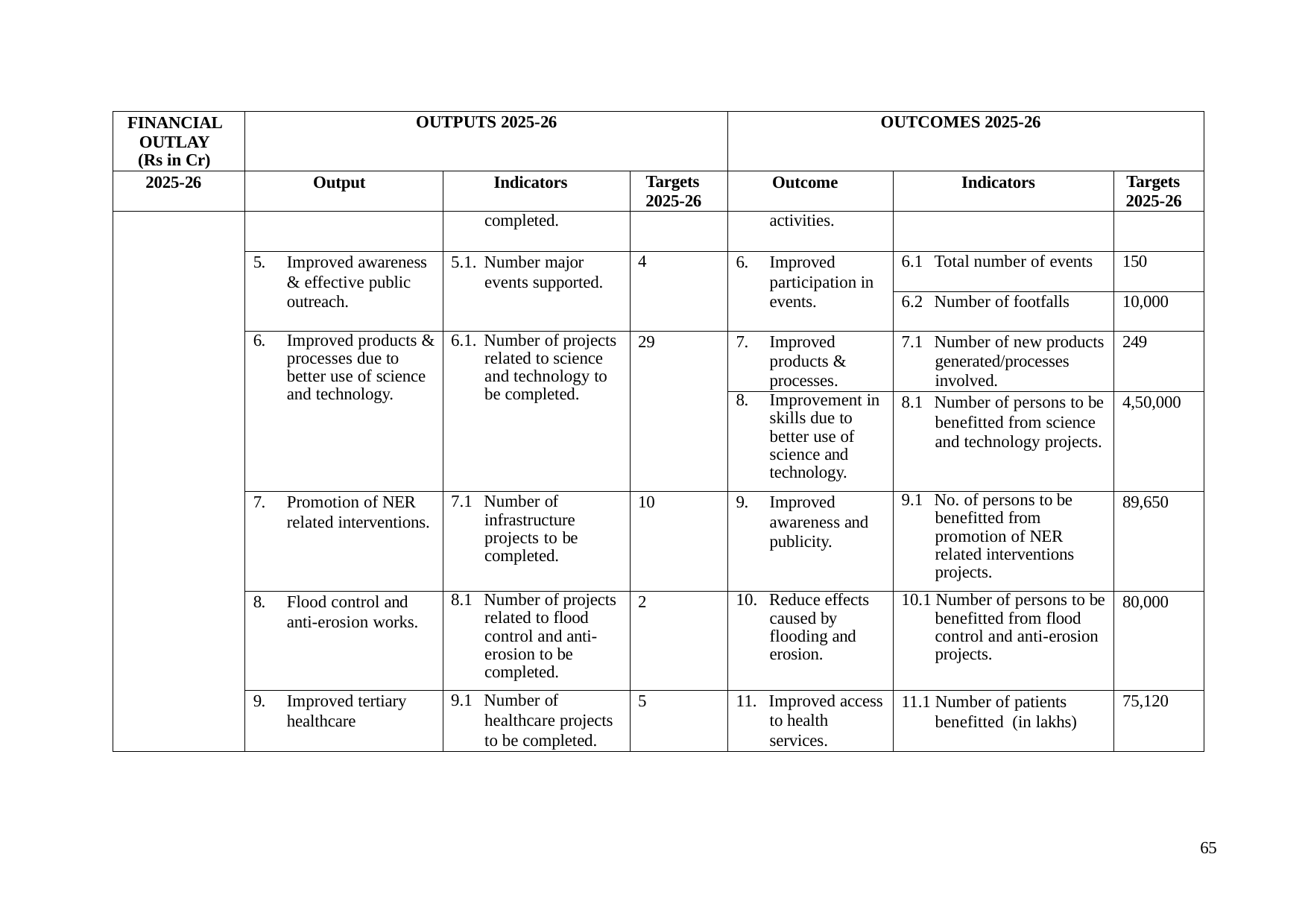

| FINANCIAL OUTLAY (Rs in Cr) | OUTPUTS 2025-26 |  |  | OUTCOMES 2025-26 |  |  |
| --- | --- | --- | --- | --- | --- | --- |
| 2025-26 | Output | Indicators | Targets 2025-26 | Outcome | Indicators | Targets 2025-26 |
|  |  | completed. |  | activities. |  |  |
|  | 5. Improved awareness & effective public outreach. | 5.1. Number major events supported. | 4 | 6. Improved participation in events. | 6.1 Total number of events | 150 |
|  |  |  |  |  | 6.2 Number of footfalls | 10,000 |
|  | 6. Improved products & processes due to better use of science and technology. | 6.1. Number of projects related to science and technology to be completed. | 29 | 7. Improved products & processes. | 7.1 Number of new products generated/processes involved. | 249 |
|  |  |  |  | 8. Improvement in skills due to better use of science and technology. | 8.1 Number of persons to be benefitted from science and technology projects. | 4,50,000 |
|  | 7. Promotion of NER related interventions. | 7.1 Number of infrastructure projects to be completed. | 10 | 9. Improved awareness and publicity. | 9.1 No. of persons to be benefitted from promotion of NER related interventions projects. | 89,650 |
|  | 8. Flood control and anti-erosion works. | 8.1 Number of projects related to flood control and anti- erosion to be completed. | 2 | 10. Reduce effects caused by flooding and erosion. | 10.1 Number of persons to be benefitted from flood control and anti-erosion projects. | 80,000 |
|  | 9. Improved tertiary healthcare | 9.1 Number of healthcare projects to be completed. | 5 | 11. Improved access to health services. | 11.1 Number of patients benefitted (in lakhs) | 75,120 |
65